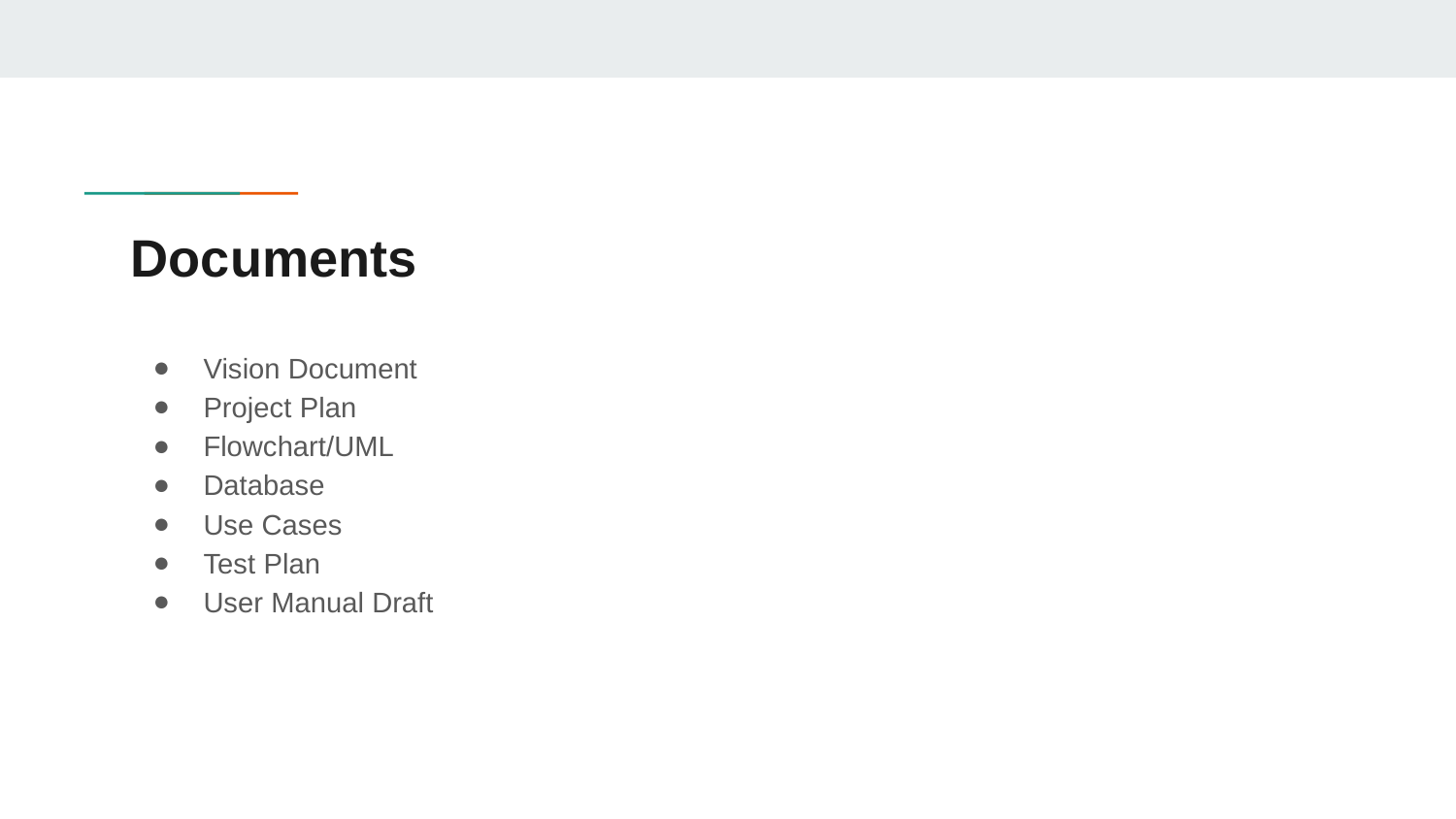

# Documents
Vision Document
Project Plan
Flowchart/UML
Database
Use Cases
Test Plan
User Manual Draft